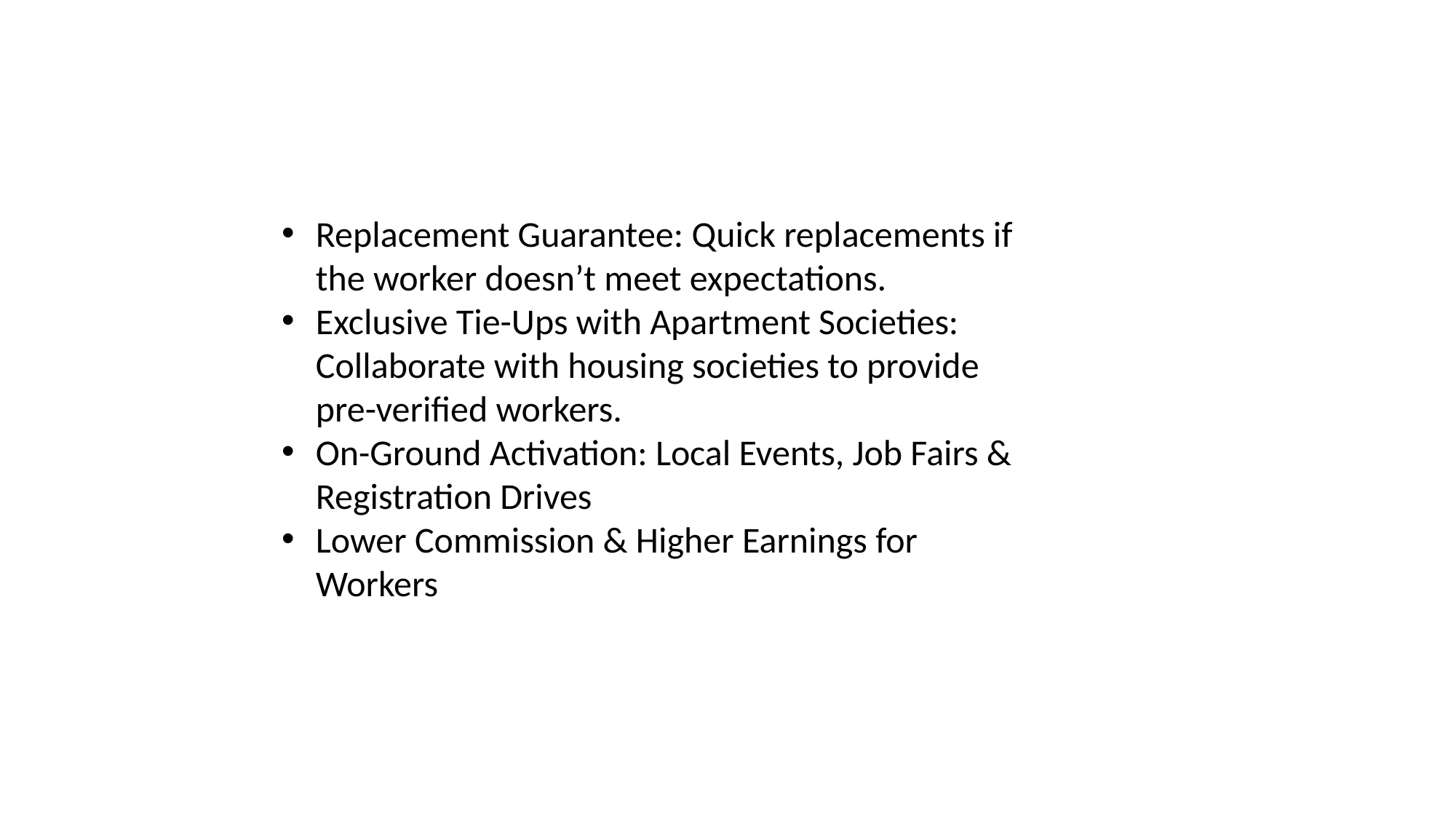

Replacement Guarantee: Quick replacements if the worker doesn’t meet expectations.
Exclusive Tie-Ups with Apartment Societies: Collaborate with housing societies to provide pre-verified workers.
On-Ground Activation: Local Events, Job Fairs & Registration Drives
Lower Commission & Higher Earnings for Workers